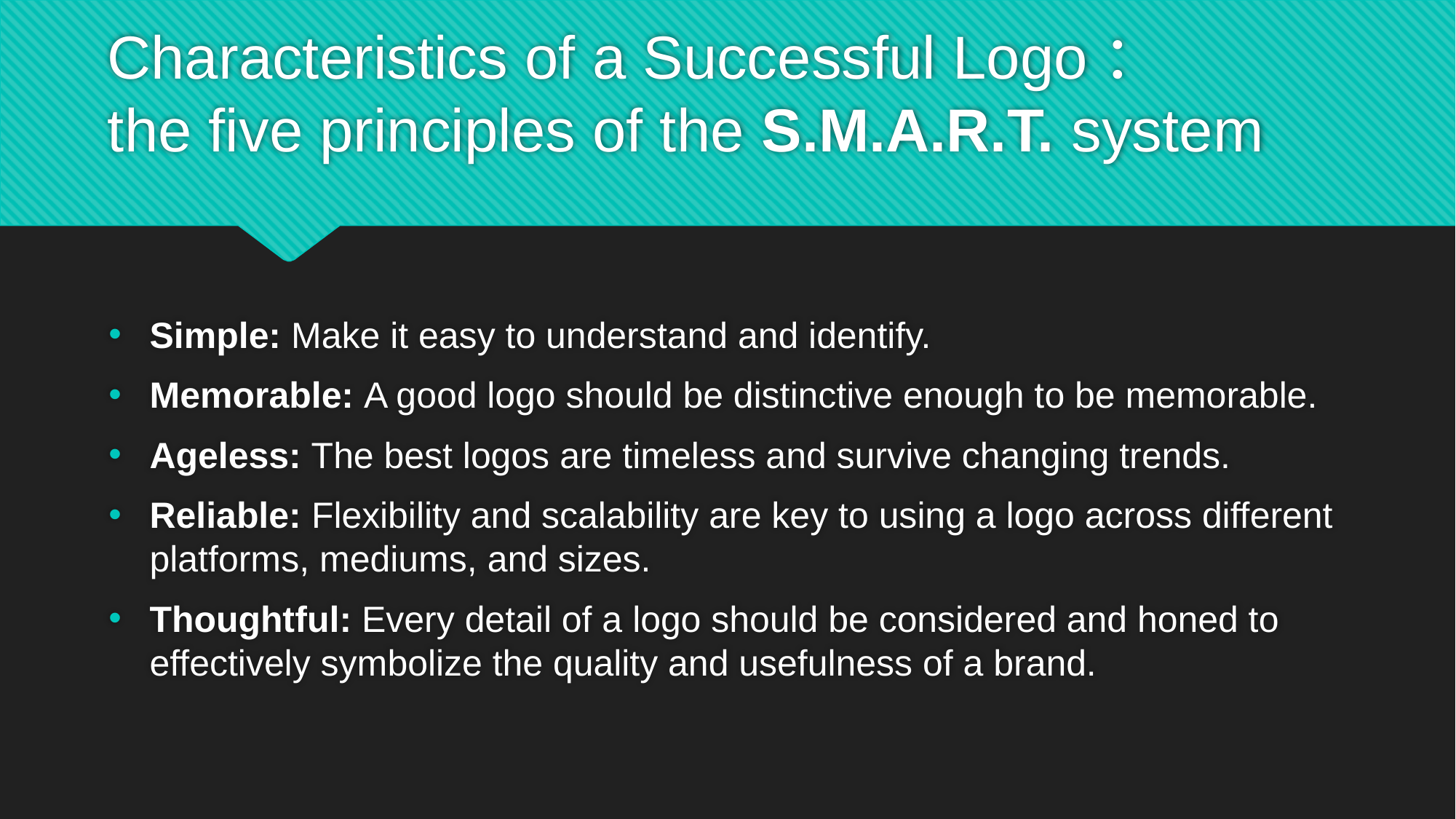

# Characteristics of a Successful Logo： the five principles of the S.M.A.R.T. system
Simple: Make it easy to understand and identify.
Memorable: A good logo should be distinctive enough to be memorable.
Ageless: The best logos are timeless and survive changing trends.
Reliable: Flexibility and scalability are key to using a logo across different platforms, mediums, and sizes.
Thoughtful: Every detail of a logo should be considered and honed to effectively symbolize the quality and usefulness of a brand.